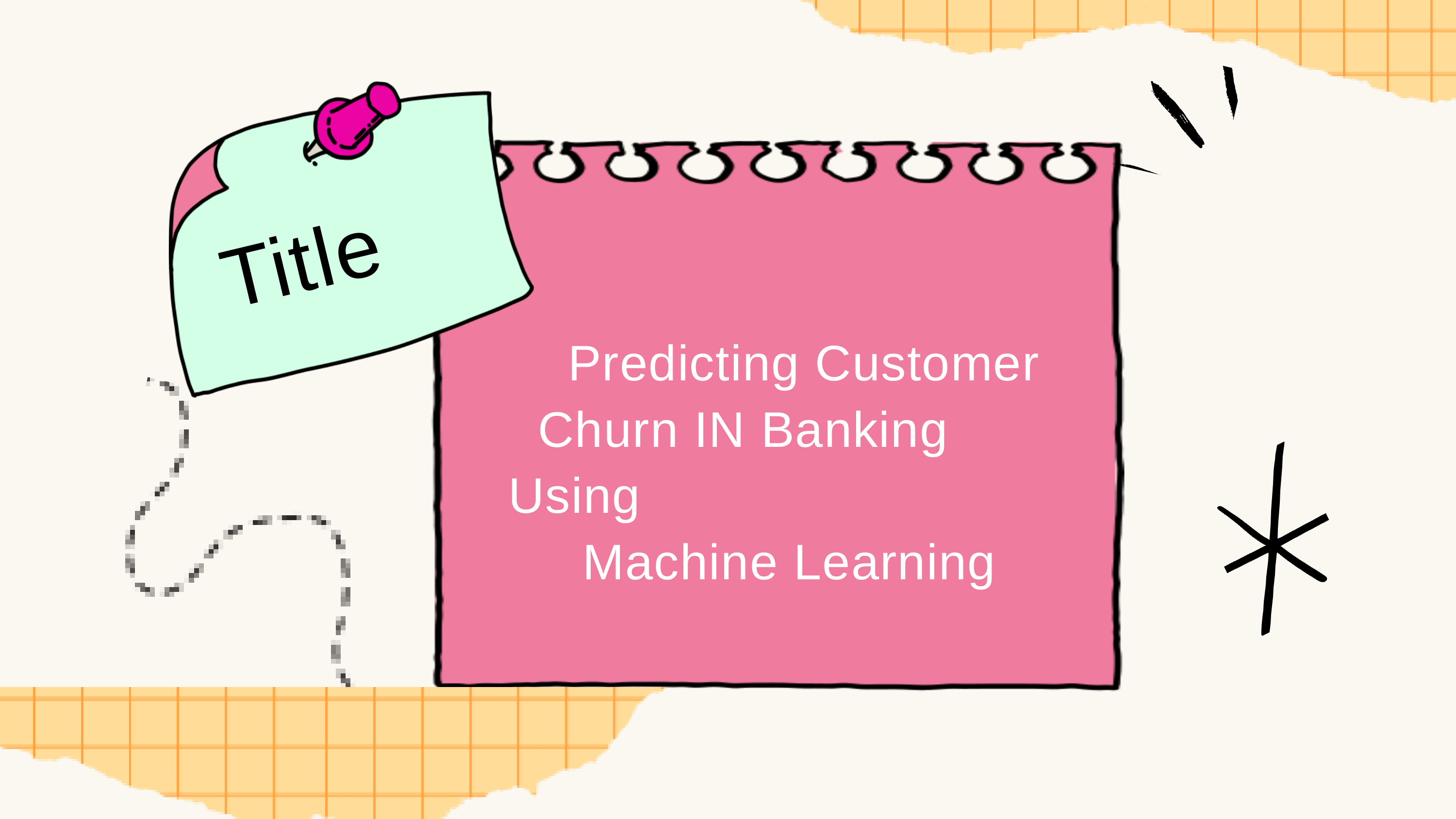

Title
    Predicting Customer
  Churn IN Banking Using
     Machine Learning